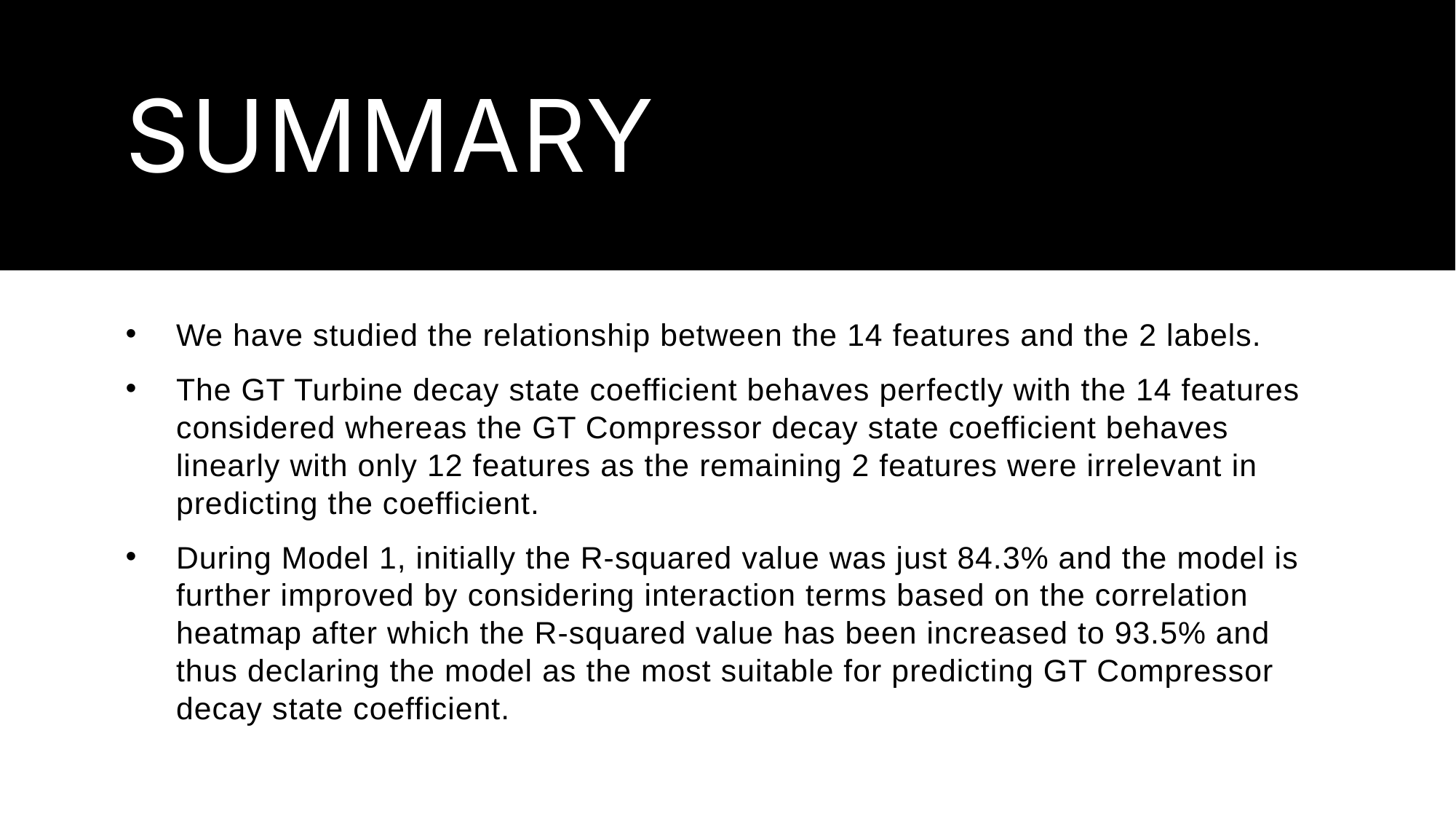

# Summary
We have studied the relationship between the 14 features and the 2 labels.
The GT Turbine decay state coefficient behaves perfectly with the 14 features considered whereas the GT Compressor decay state coefficient behaves linearly with only 12 features as the remaining 2 features were irrelevant in predicting the coefficient.
During Model 1, initially the R-squared value was just 84.3% and the model is further improved by considering interaction terms based on the correlation heatmap after which the R-squared value has been increased to 93.5% and thus declaring the model as the most suitable for predicting GT Compressor decay state coefficient.